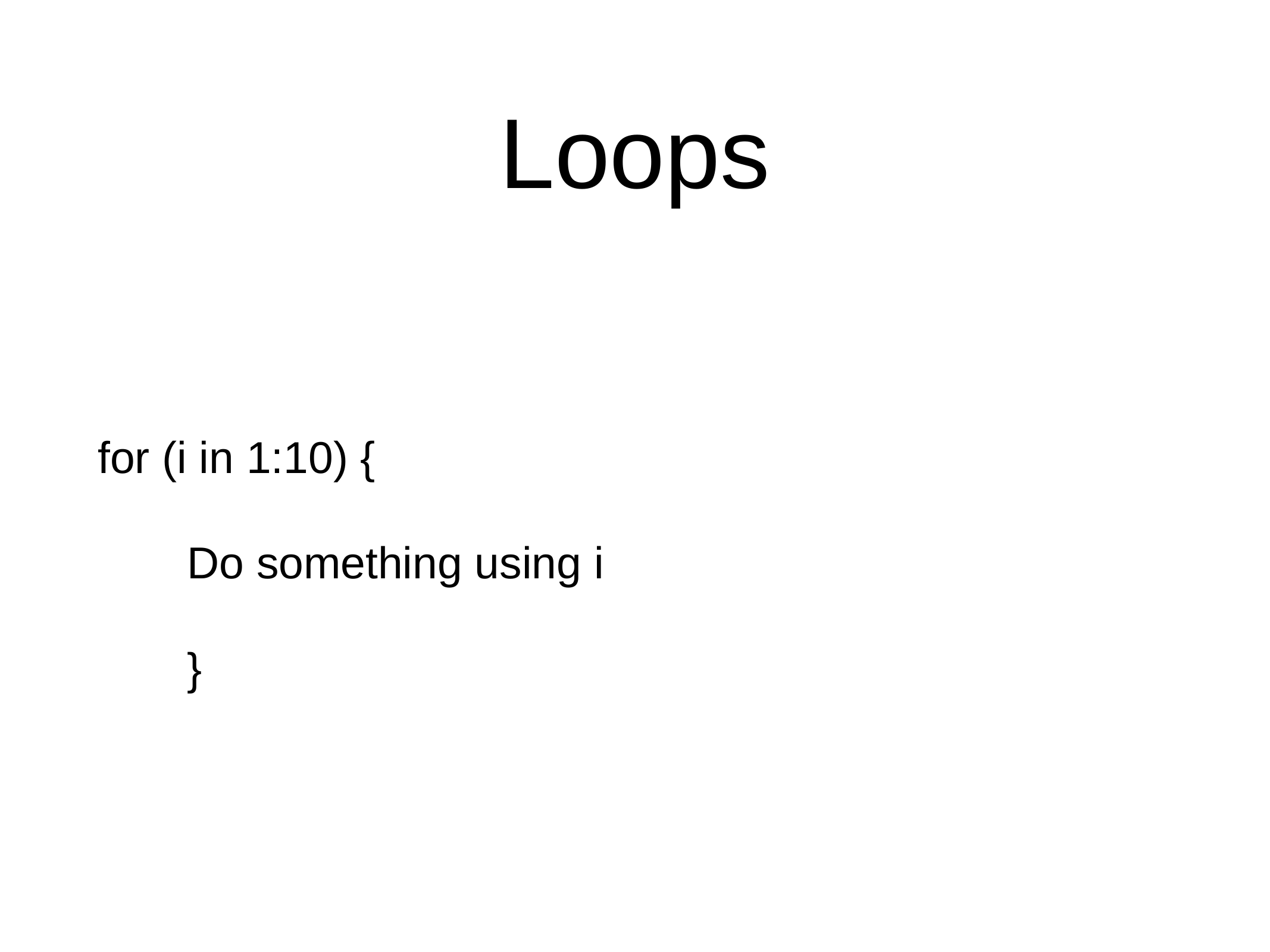

# Loops
for (i in 1:10) {
Do something using i
}